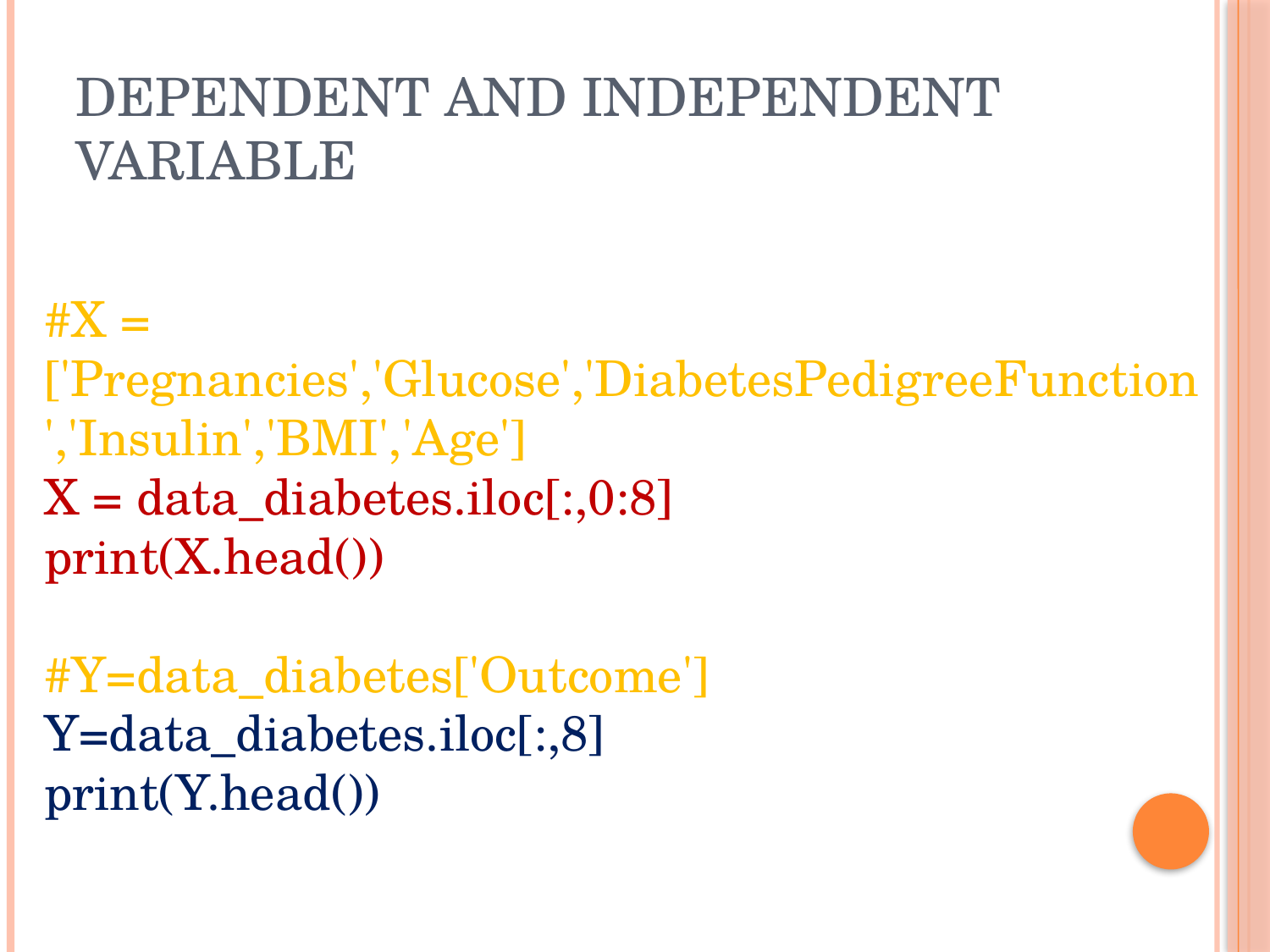

# Dependent and Independent Variable

#X = ['Pregnancies','Glucose','DiabetesPedigreeFunction','Insulin','BMI','Age']
X = data_diabetes.iloc[:,0:8]
print(X.head())

#Y=data_diabetes['Outcome']
Y=data_diabetes.iloc[:,8]
print(Y.head())